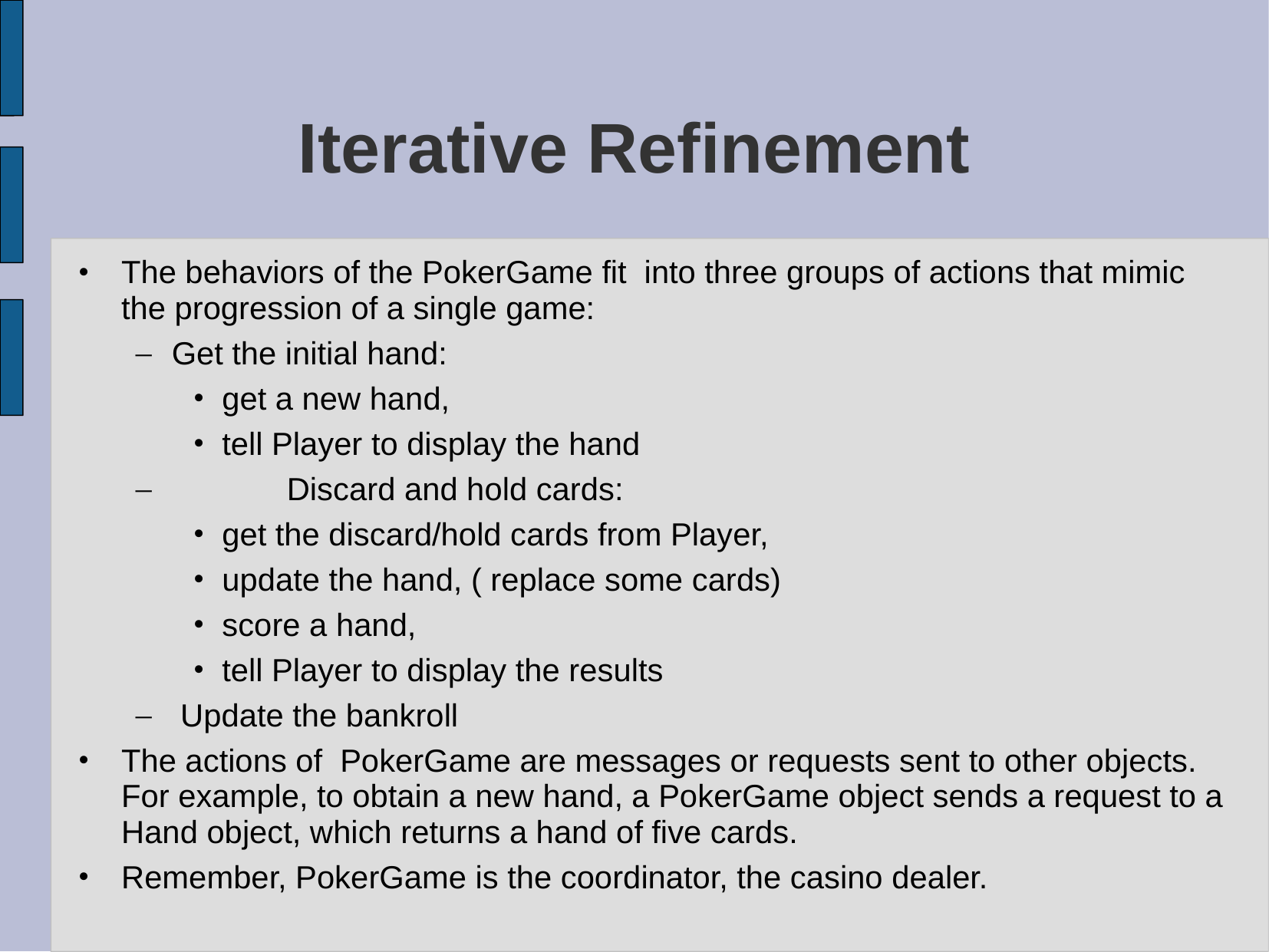

# Iterative Refinement
The behaviors of the PokerGame fit  into three groups of actions that mimic the progression of a single game:
Get the initial hand:
get a new hand,
tell Player to display the hand
	Discard and hold cards:
get the discard/hold cards from Player,
update the hand, ( replace some cards)
score a hand,
tell Player to display the results
 Update the bankroll
The actions of  PokerGame are messages or requests sent to other objects.   For example, to obtain a new hand, a PokerGame object sends a request to a Hand object, which returns a hand of five cards.
Remember, PokerGame is the coordinator, the casino dealer.